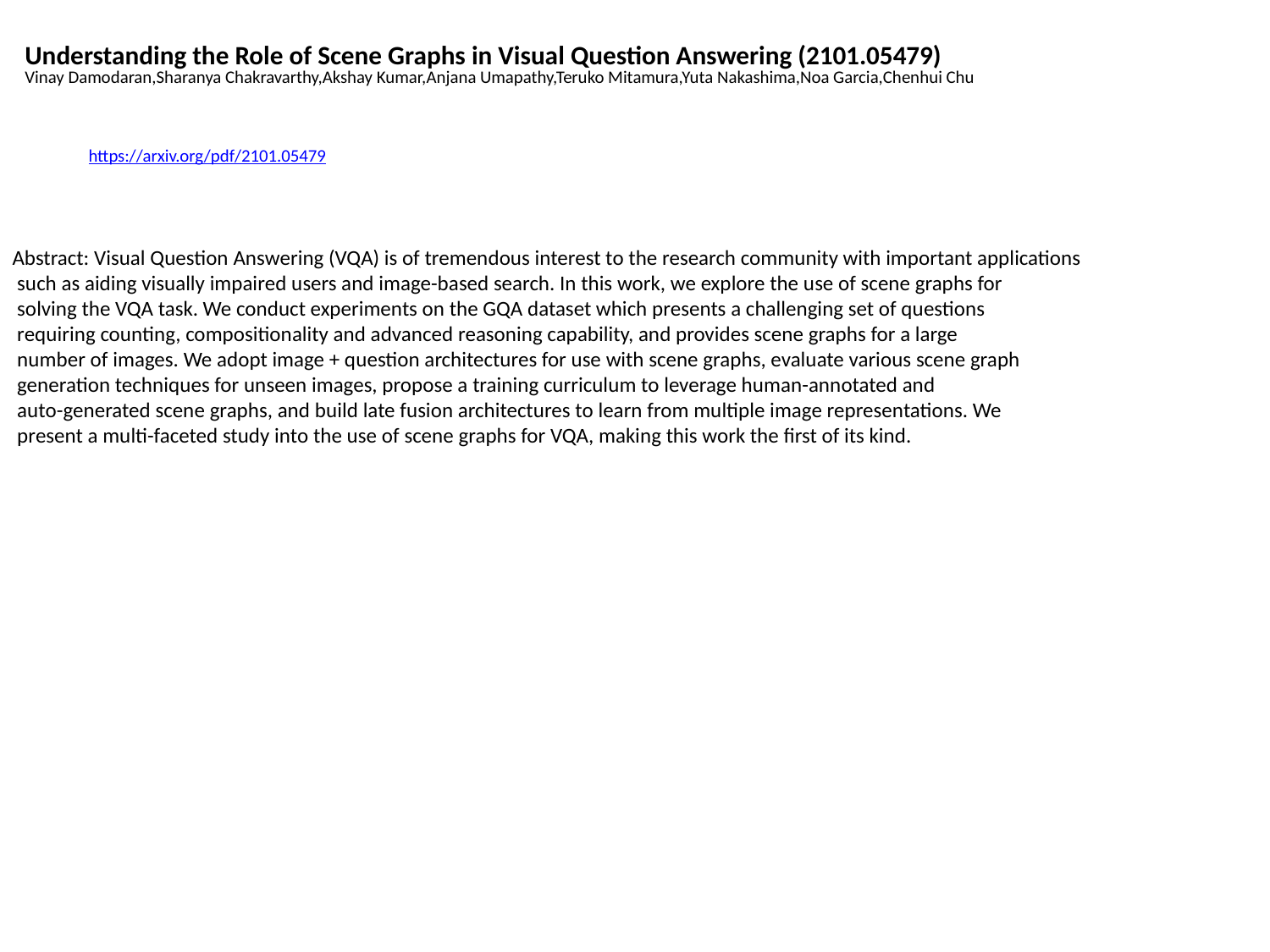

Understanding the Role of Scene Graphs in Visual Question Answering (2101.05479)
Vinay Damodaran,Sharanya Chakravarthy,Akshay Kumar,Anjana Umapathy,Teruko Mitamura,Yuta Nakashima,Noa Garcia,Chenhui Chu

https://arxiv.org/pdf/2101.05479

Abstract: Visual Question Answering (VQA) is of tremendous interest to the research community with important applications
 such as aiding visually impaired users and image-based search. In this work, we explore the use of scene graphs for
 solving the VQA task. We conduct experiments on the GQA dataset which presents a challenging set of questions
 requiring counting, compositionality and advanced reasoning capability, and provides scene graphs for a large
 number of images. We adopt image + question architectures for use with scene graphs, evaluate various scene graph
 generation techniques for unseen images, propose a training curriculum to leverage human-annotated and
 auto-generated scene graphs, and build late fusion architectures to learn from multiple image representations. We
 present a multi-faceted study into the use of scene graphs for VQA, making this work the first of its kind.